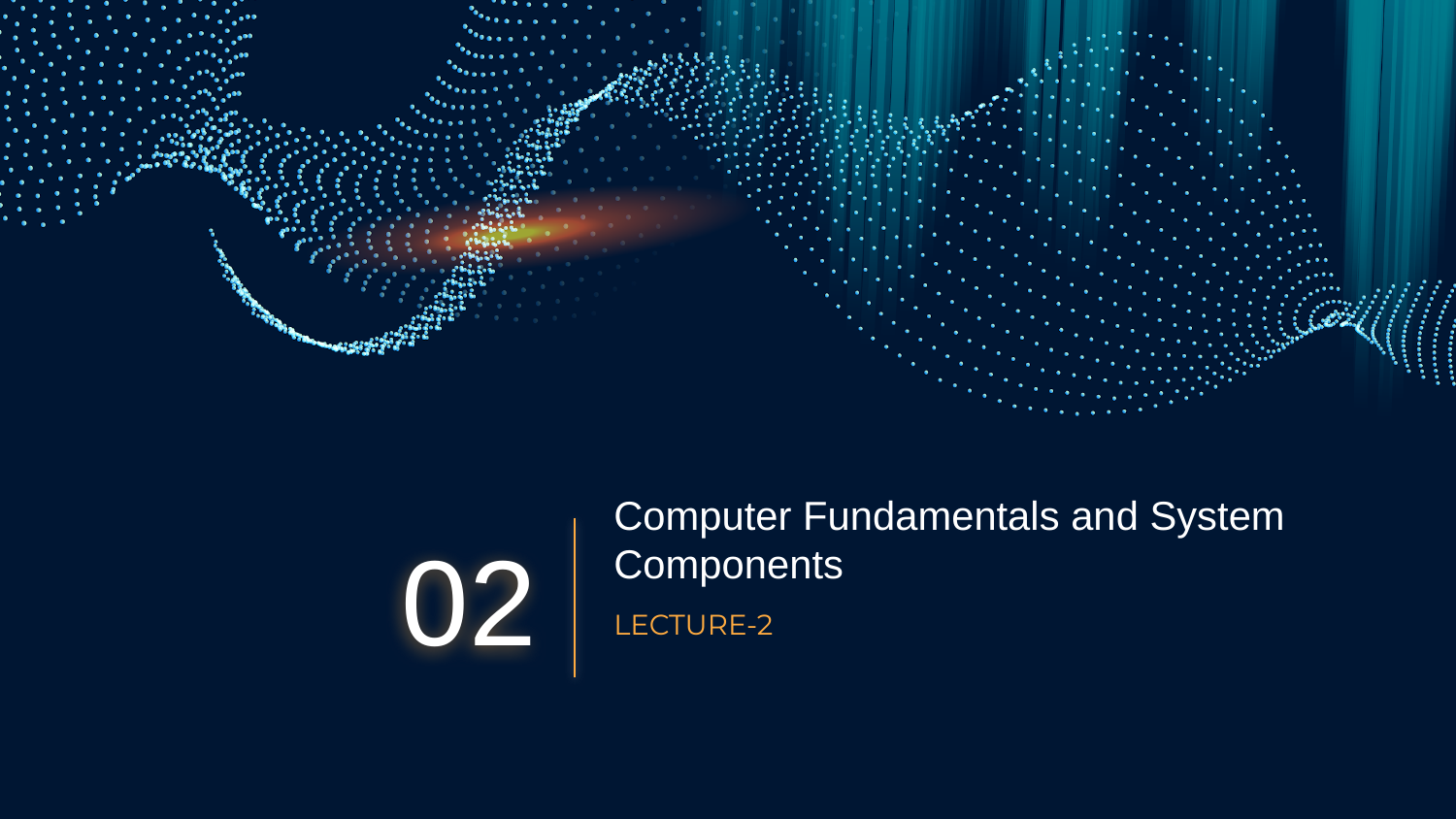

# Computer Fundamentals and System Components
02
LECTURE-2